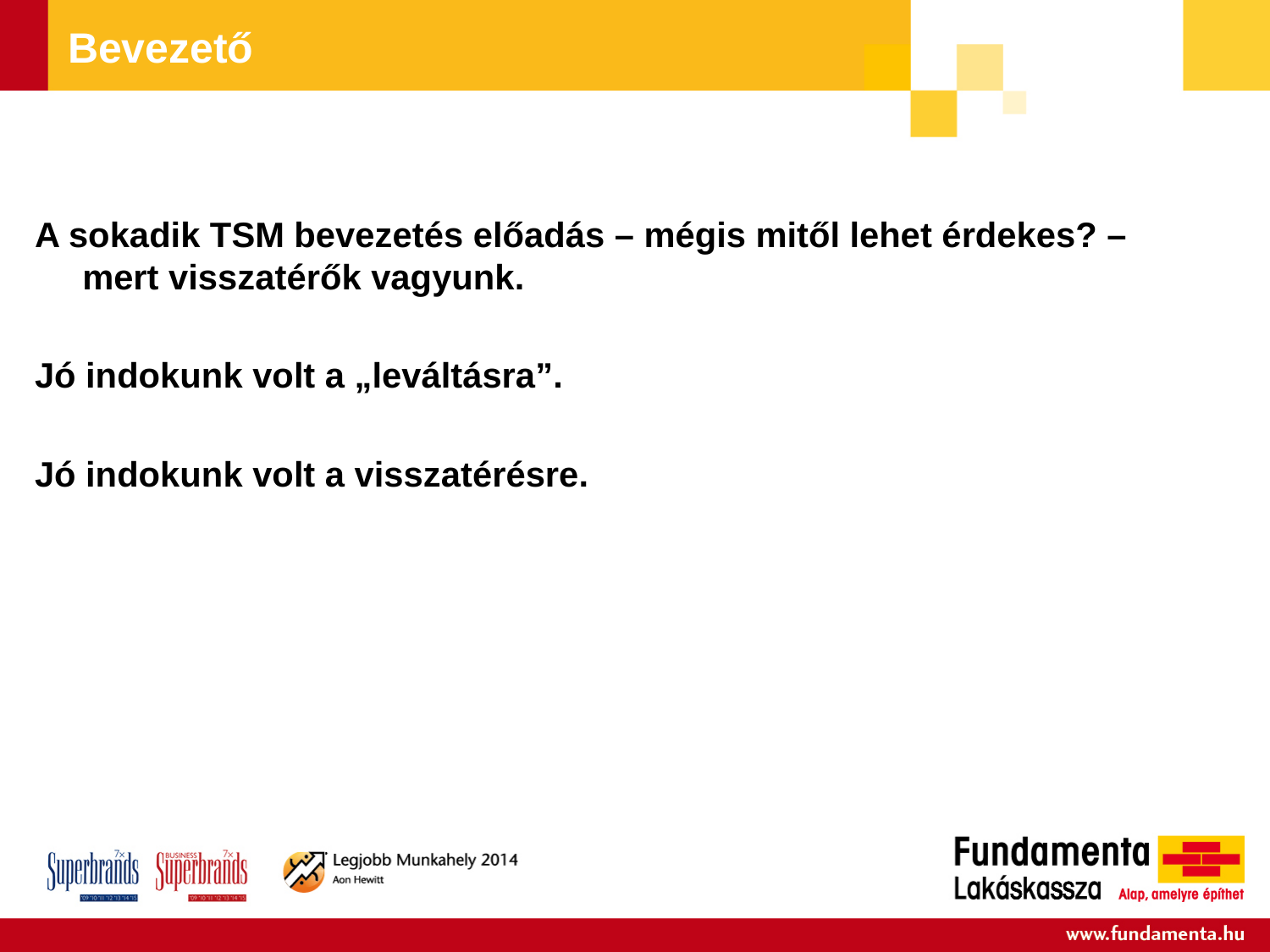

# Bevezető

A sokadik TSM bevezetés előadás – mégis mitől lehet érdekes? – mert visszatérők vagyunk.

Jó indokunk volt a „leváltásra”.

Jó indokunk volt a visszatérésre.